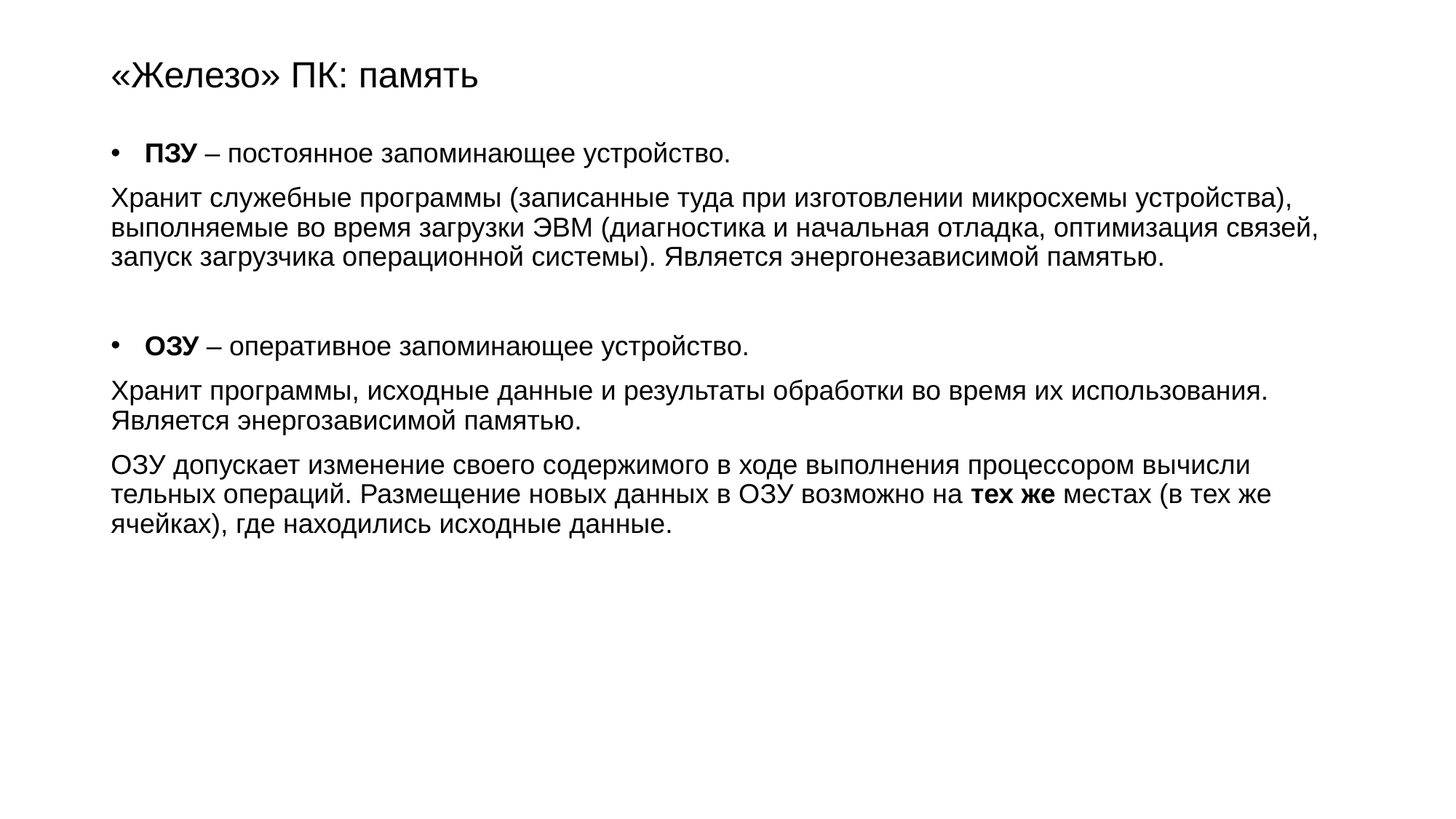

# «Железо» ПК: память
ПЗУ – постоянное запоминающее устройство.
Хранит служебные программы (записанные туда при изготовлении микросхемы устройства), выполняемые во время загрузки ЭВМ (диагностика и начальная отладка, оптимизация связей, запуск загрузчика операционной системы). Является энергонезависимой памятью.

ОЗУ – оперативное запоминающее устройство.
Хранит программы, исходные данные и результаты обработки во время их использования. Является энергозависимой памятью.
ОЗУ допускает изменение своего содержимого в ходе выполнения процессором вычисли­тельных операций. Размещение новых данных в ОЗУ возможно на тех же местах (в тех же ячейках), где находились исходные данные.